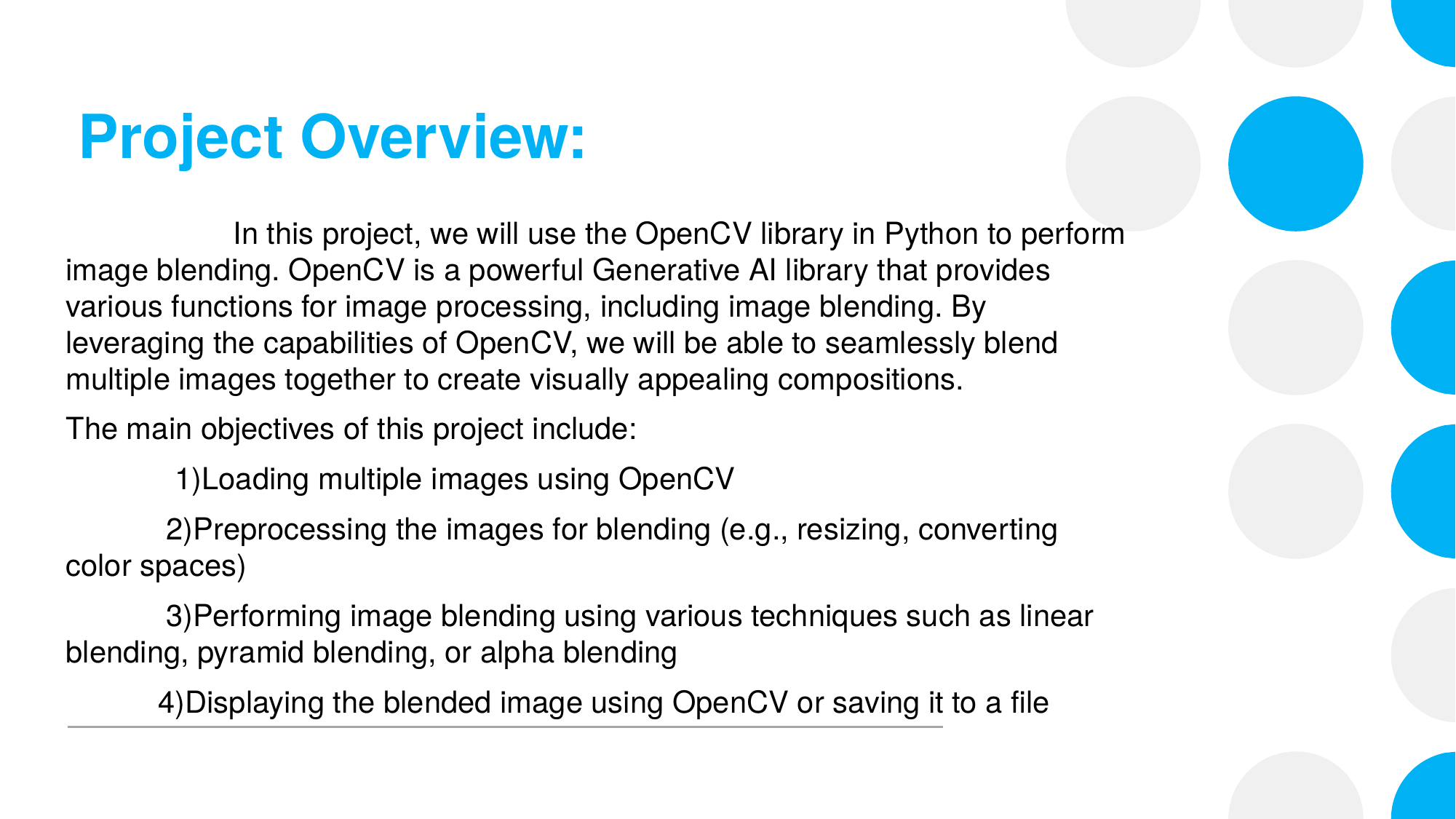

# Project Overview:
                    In this project, we will use the OpenCV library in Python to perform image blending. OpenCV is a powerful Generative AI library that provides various functions for image processing, including image blending. By leveraging the capabilities of OpenCV, we will be able to seamlessly blend multiple images together to create visually appealing compositions.
The main objectives of this project include:
             1)Loading multiple images using OpenCV
            2)Preprocessing the images for blending (e.g., resizing, converting color spaces)
            3)Performing image blending using various techniques such as linear blending, pyramid blending, or alpha blending
           4)Displaying the blended image using OpenCV or saving it to a file